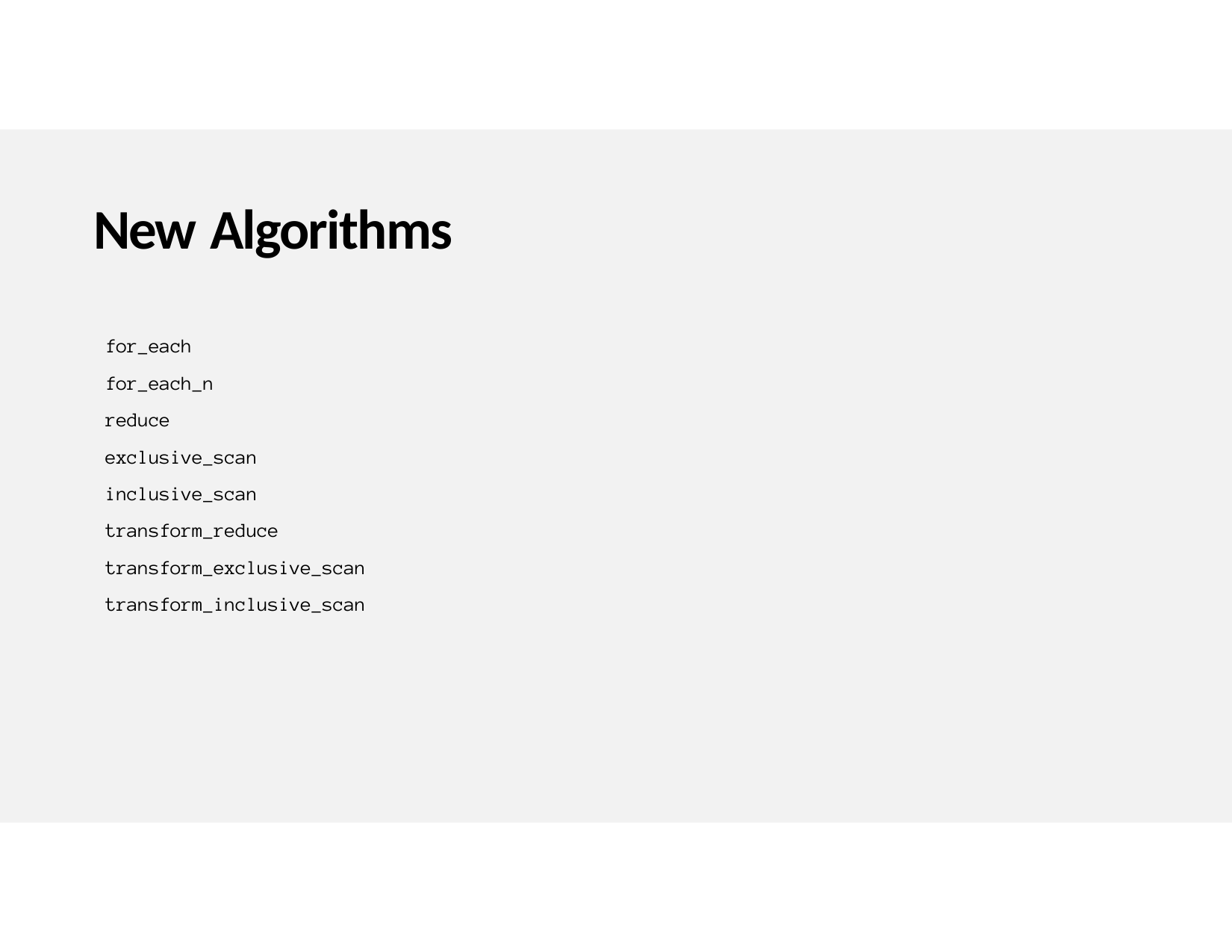

# New Algorithms
for_each for_each_n reduce exclusive_scan inclusive_scan transform_reduce
transform_exclusive_scan transform_inclusive_scan